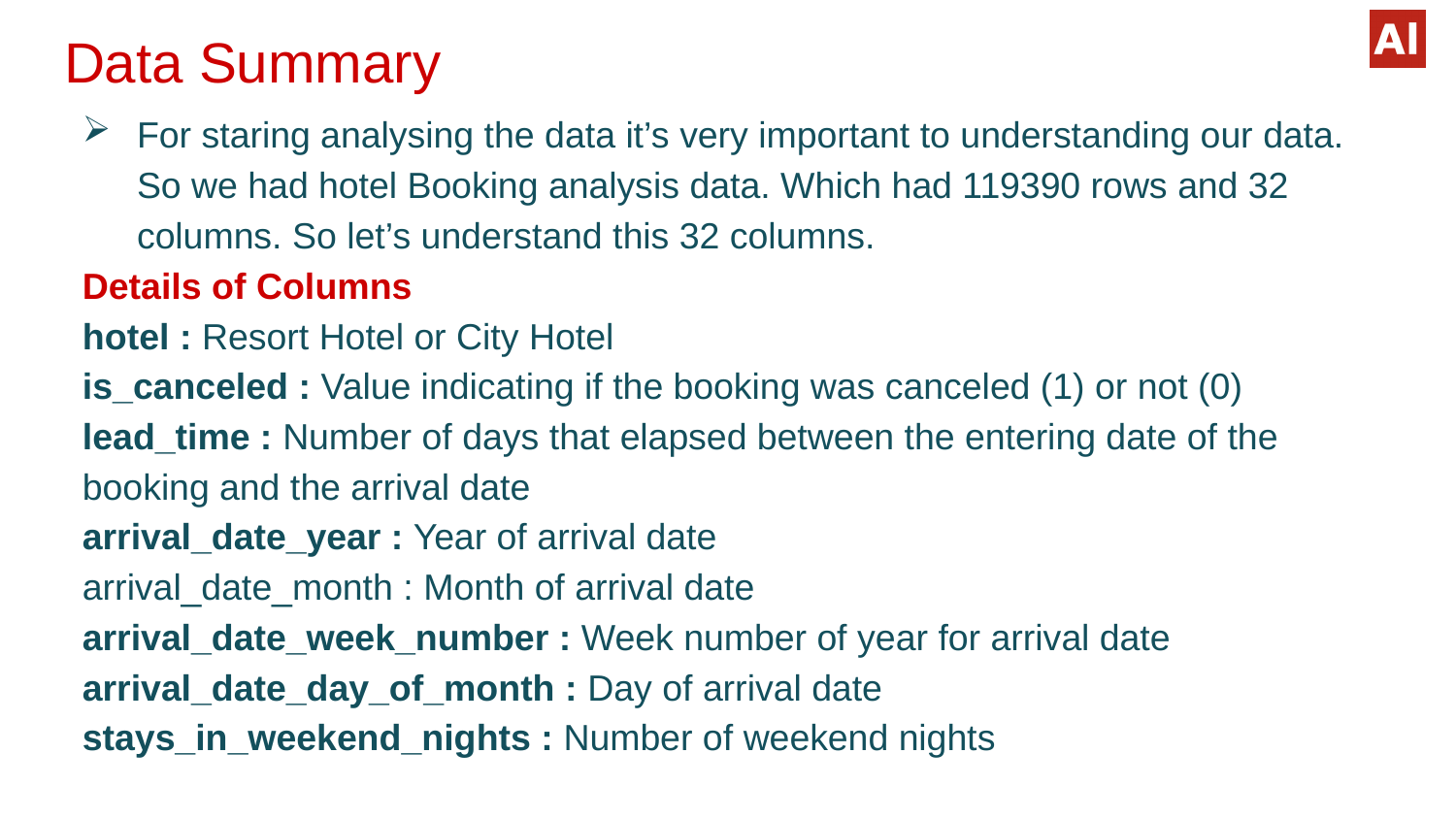

# Data Summary
For staring analysing the data it’s very important to understanding our data. So we had hotel Booking analysis data. Which had 119390 rows and 32 columns. So let’s understand this 32 columns.
Details of Columns
hotel : Resort Hotel or City Hotel
is_canceled : Value indicating if the booking was canceled (1) or not (0) lead_time : Number of days that elapsed between the entering date of the booking and the arrival date
arrival_date_year : Year of arrival date
arrival_date_month : Month of arrival date
arrival_date_week_number : Week number of year for arrival date arrival_date_day_of_month : Day of arrival date
stays_in_weekend_nights : Number of weekend nights